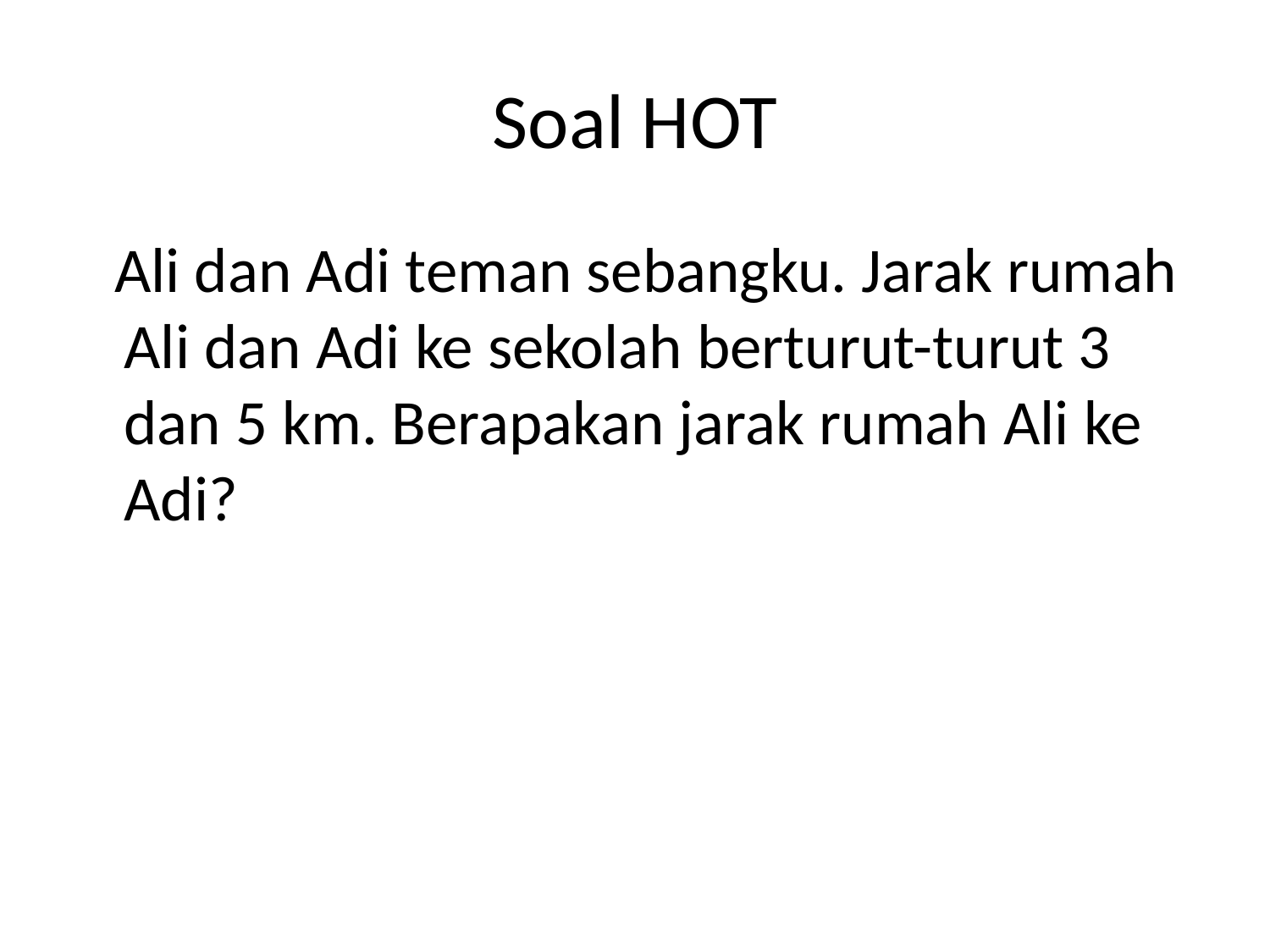

# Soal HOT
   Ali dan Adi teman sebangku. Jarak rumah Ali dan Adi ke sekolah berturut-turut 3 dan 5 km. Berapakan jarak rumah Ali ke Adi?